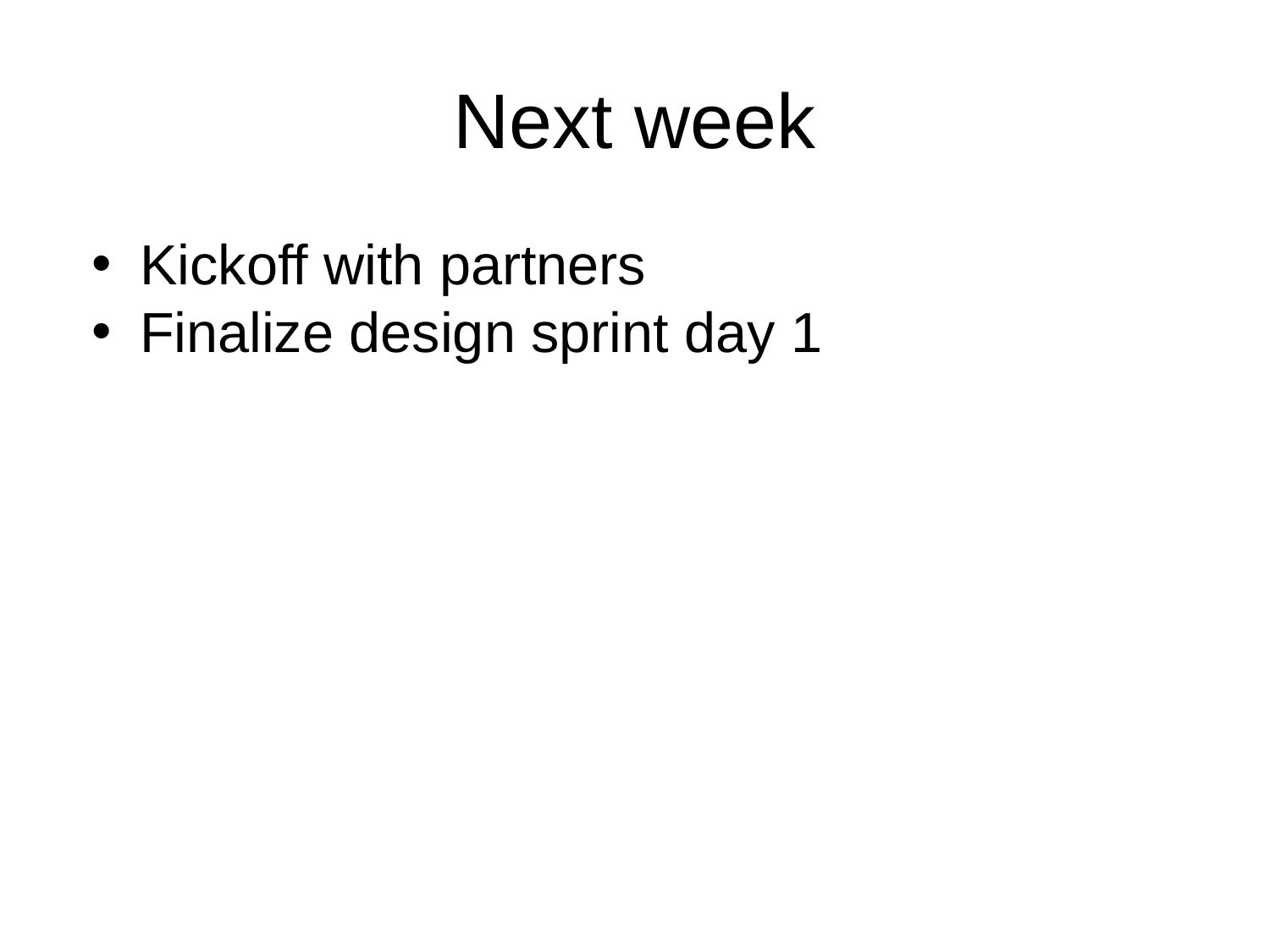

# Next week
Kickoff with partners
Finalize design sprint day 1